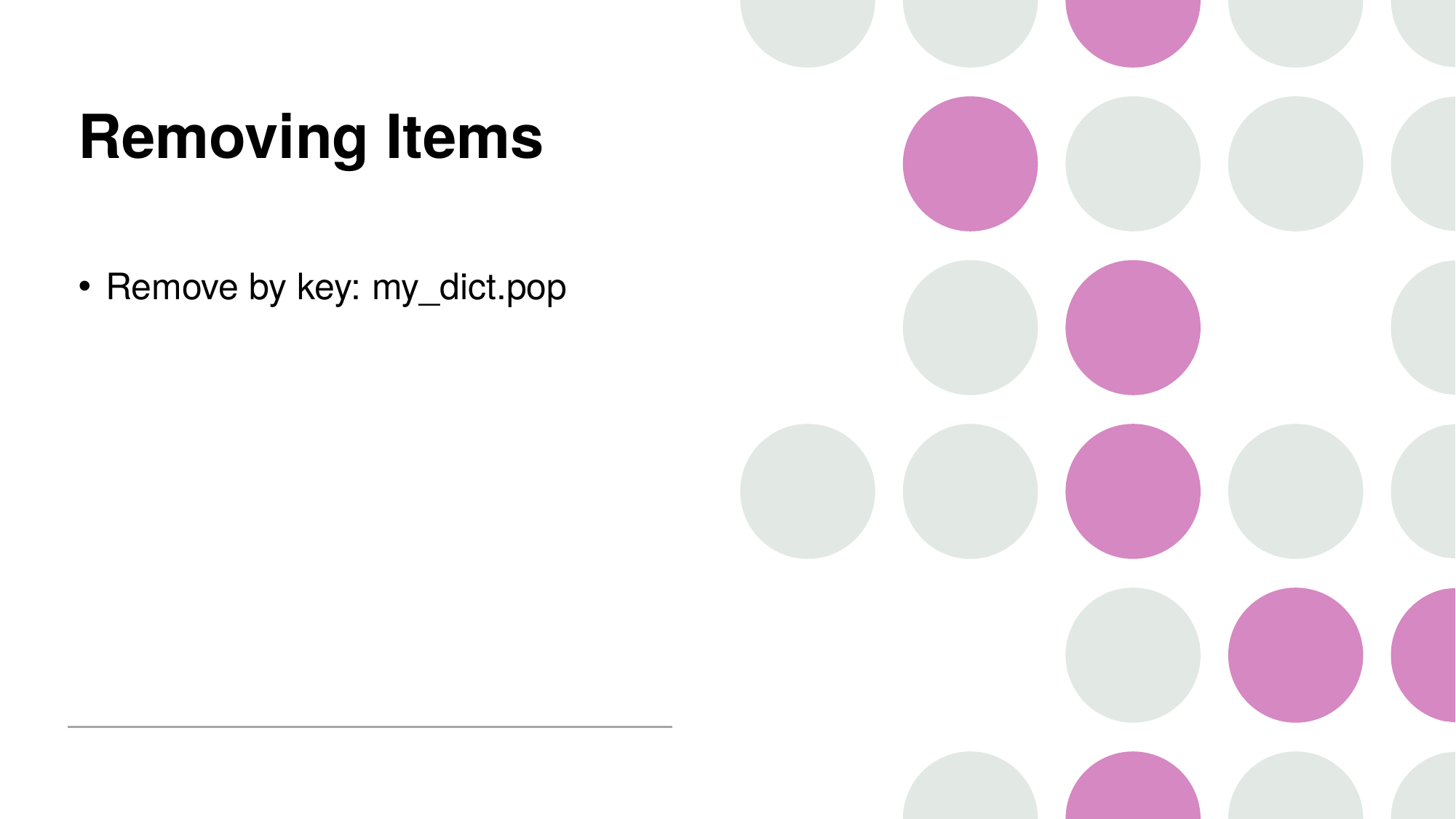

# Removing Items
Remove by key: my_dict.pop